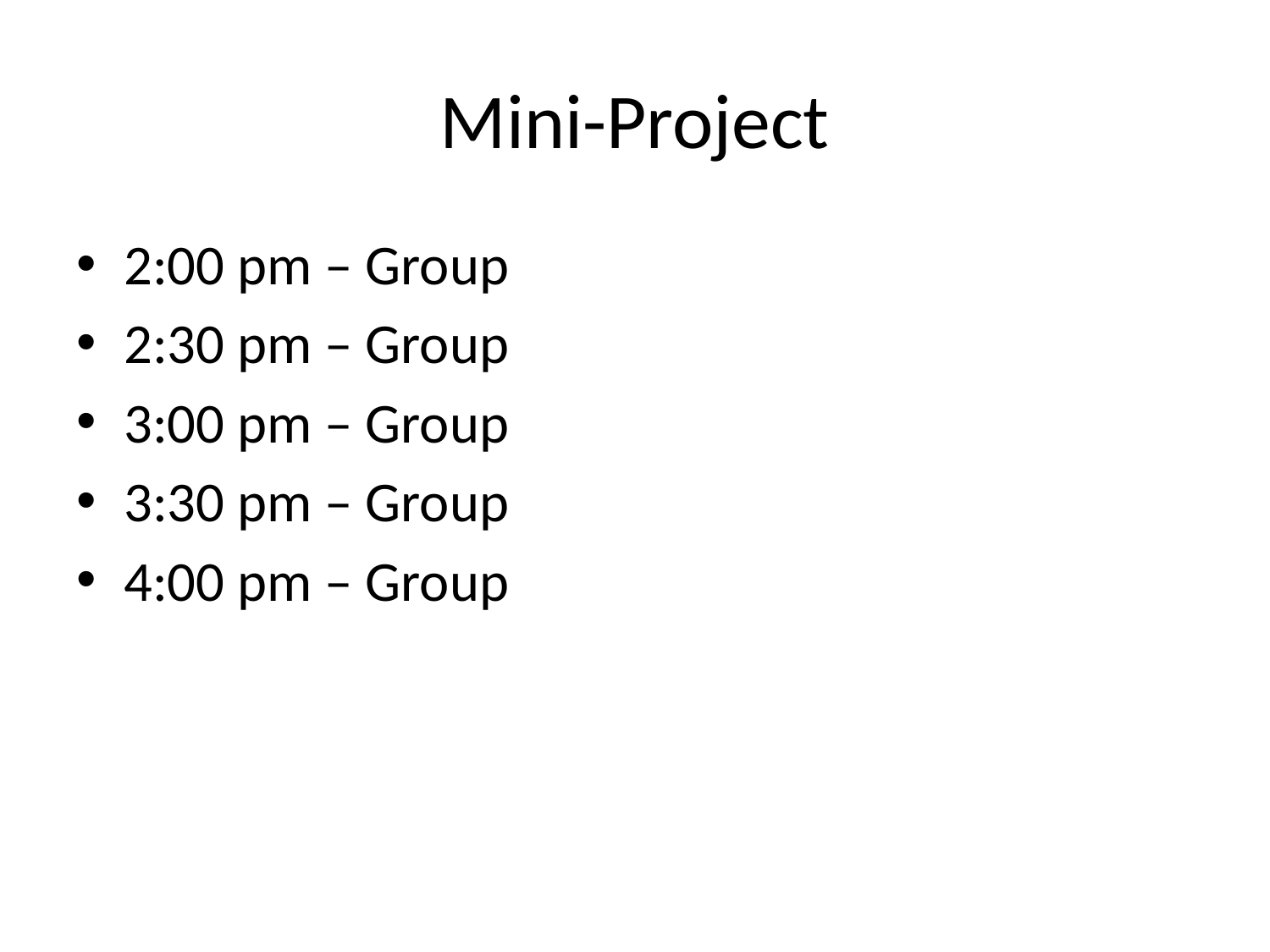

# Mini-Project
2:00 pm – Group
2:30 pm – Group
3:00 pm – Group
3:30 pm – Group
4:00 pm – Group